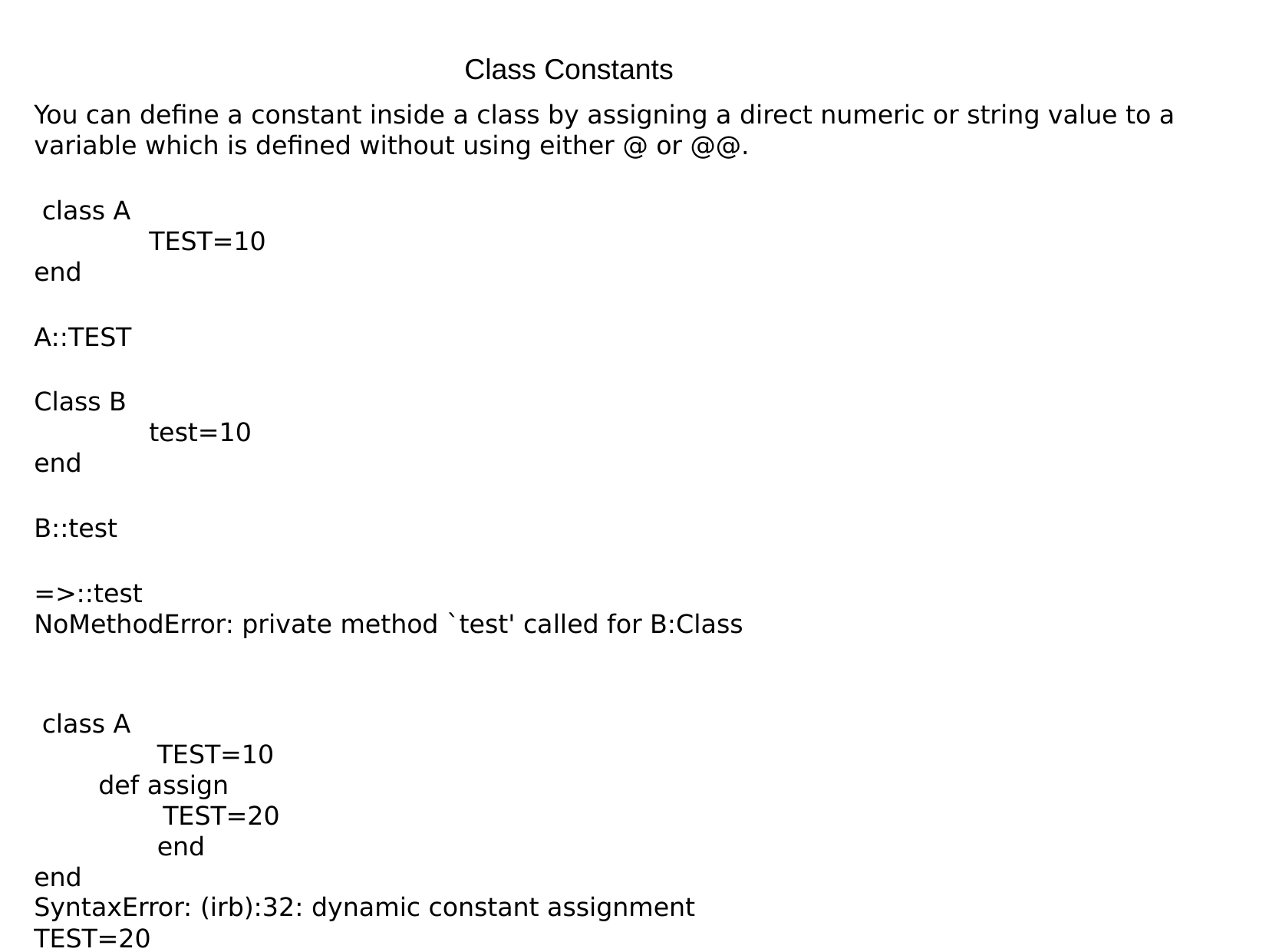

Class Constants
You can define a constant inside a class by assigning a direct numeric or string value to a variable which is defined without using either @ or @@.

 class A
	TEST=10
end

A::TEST

Class B
	test=10
end

B::test

=>::test
NoMethodError: private method `test' called for B:Class

 class A
	 TEST=10
        def assign
                TEST=20
	 end
end
SyntaxError: (irb):32: dynamic constant assignment
TEST=20
     ^